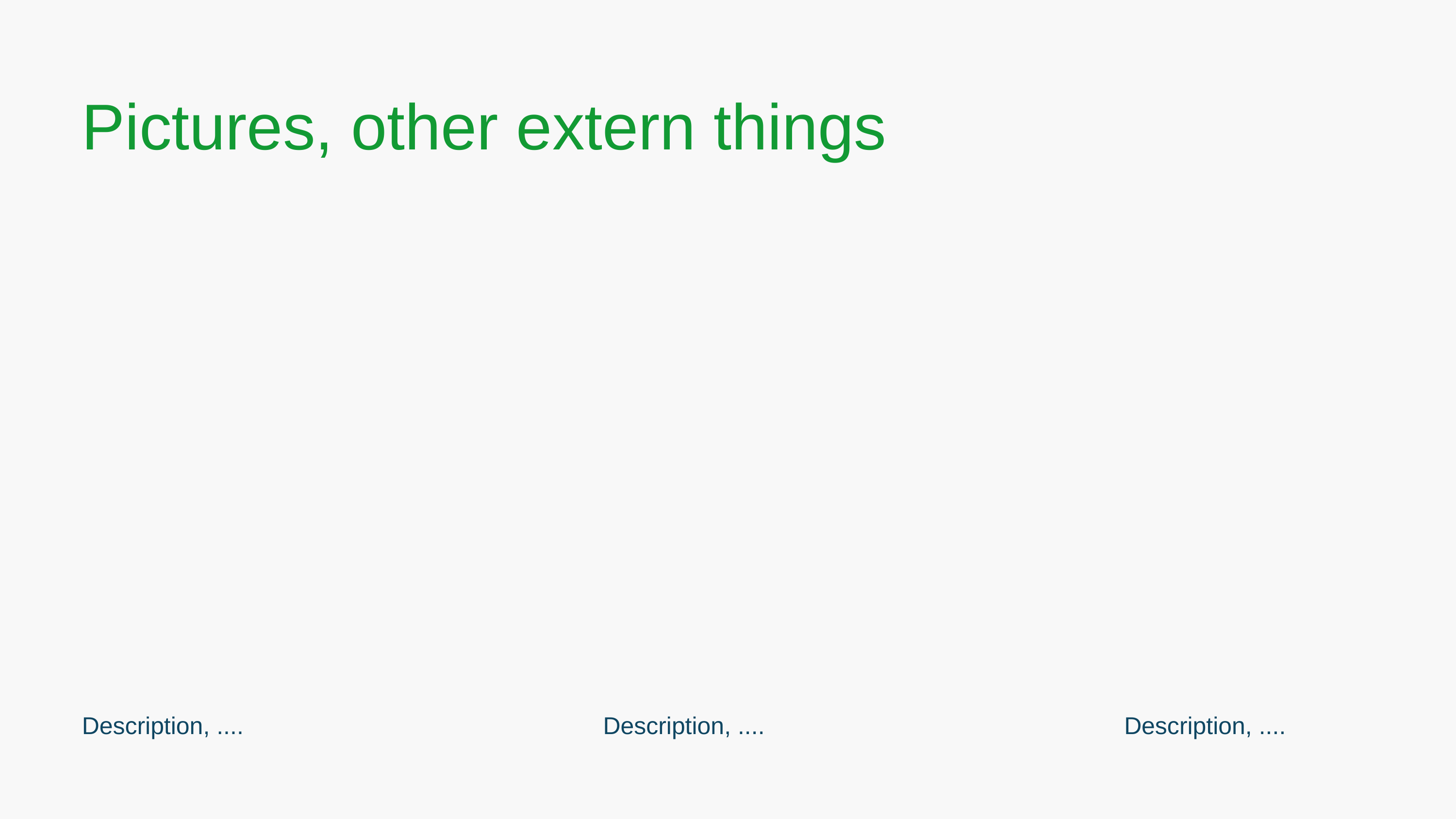

Pictures, other extern things
Description, ....
Description, ....
Description, ....